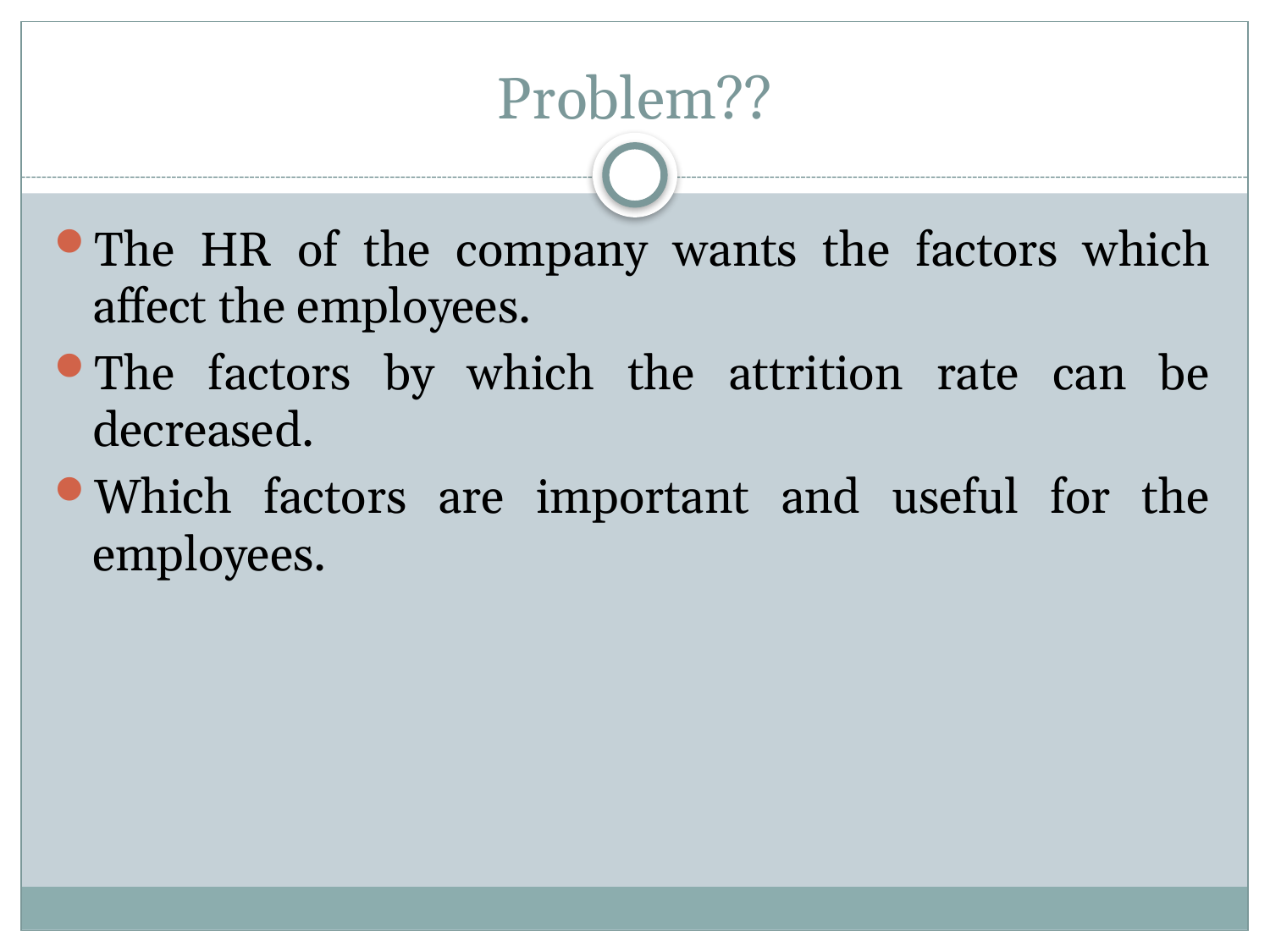

# Problem??
The HR of the company wants the factors which affect the employees.
The factors by which the attrition rate can be decreased.
Which factors are important and useful for the employees.